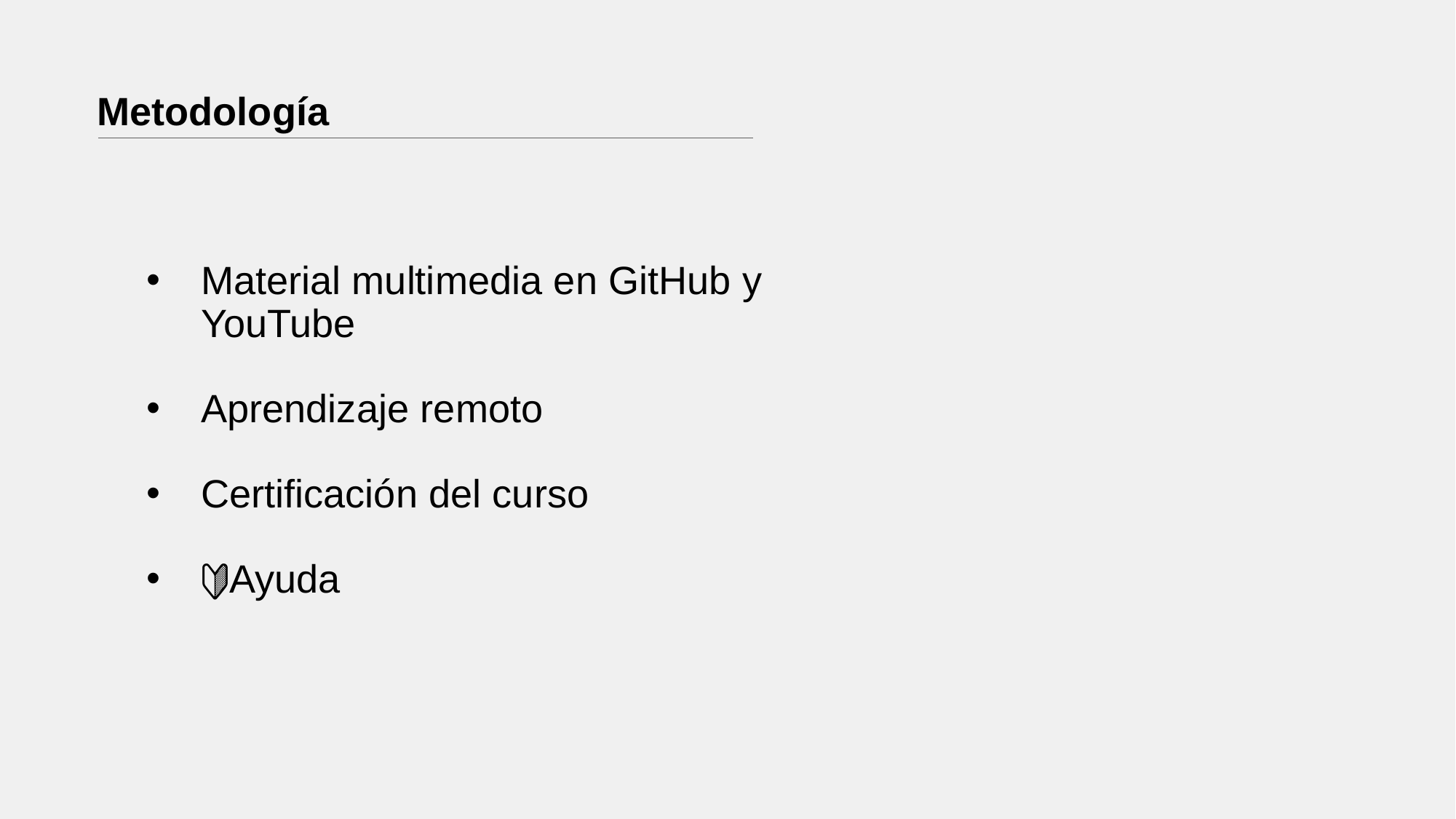

# Metodología
Material multimedia en GitHub y YouTube

Aprendizaje remoto

Certificación del curso

🔰Ayuda